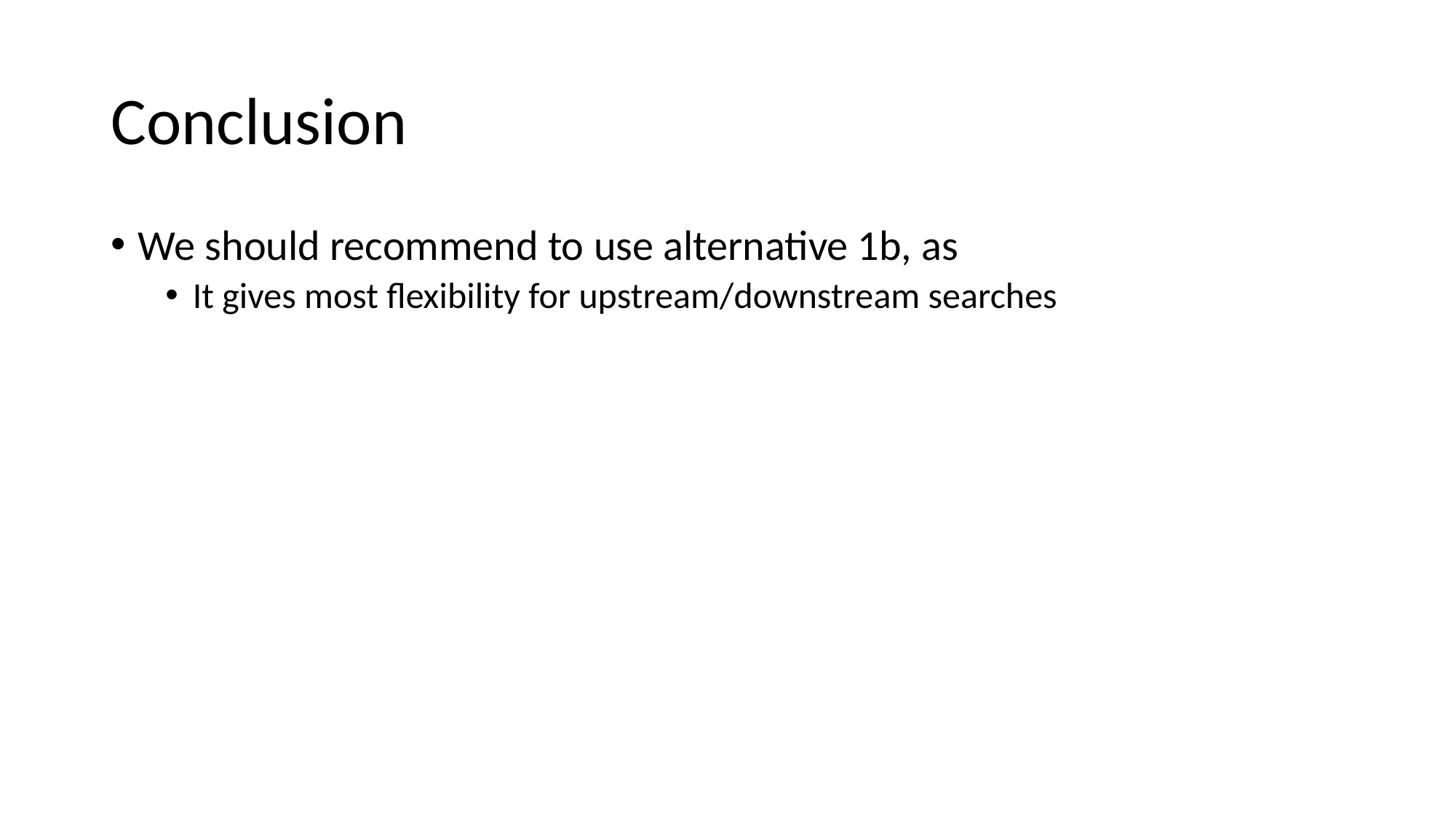

# Conclusion
We should recommend to use alternative 1b, as
It gives most flexibility for upstream/downstream searches